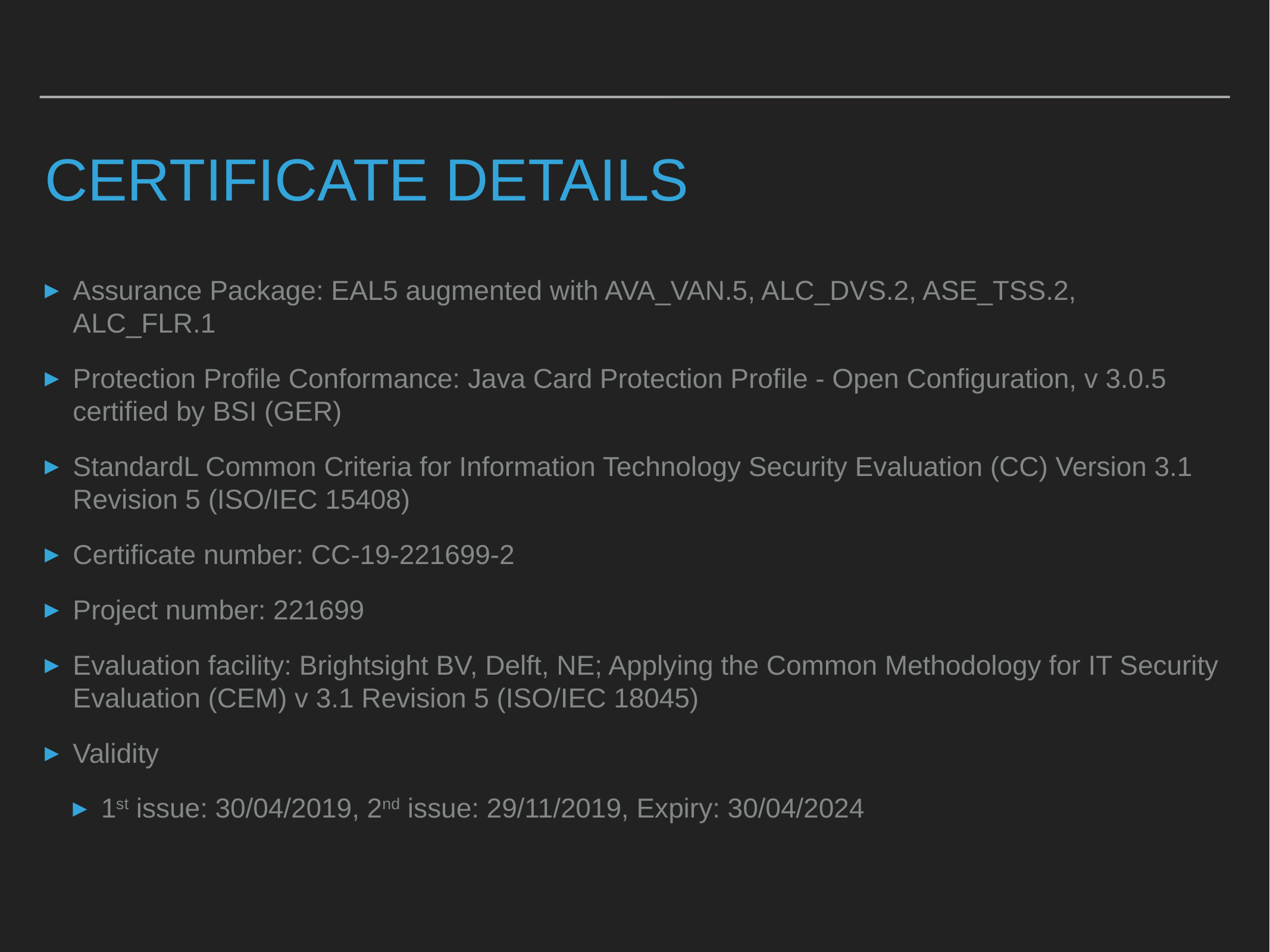

# Certificate details
Assurance Package: EAL5 augmented with AVA_VAN.5, ALC_DVS.2, ASE_TSS.2, ALC_FLR.1
Protection Profile Conformance: Java Card Protection Profile - Open Configuration, v 3.0.5 certified by BSI (GER)
StandardL Common Criteria for Information Technology Security Evaluation (CC) Version 3.1 Revision 5 (ISO/IEC 15408)
Certificate number: CC-19-221699-2
Project number: 221699
Evaluation facility: Brightsight BV, Delft, NE; Applying the Common Methodology for IT Security Evaluation (CEM) v 3.1 Revision 5 (ISO/IEC 18045)
Validity
1st issue: 30/04/2019, 2nd issue: 29/11/2019, Expiry: 30/04/2024